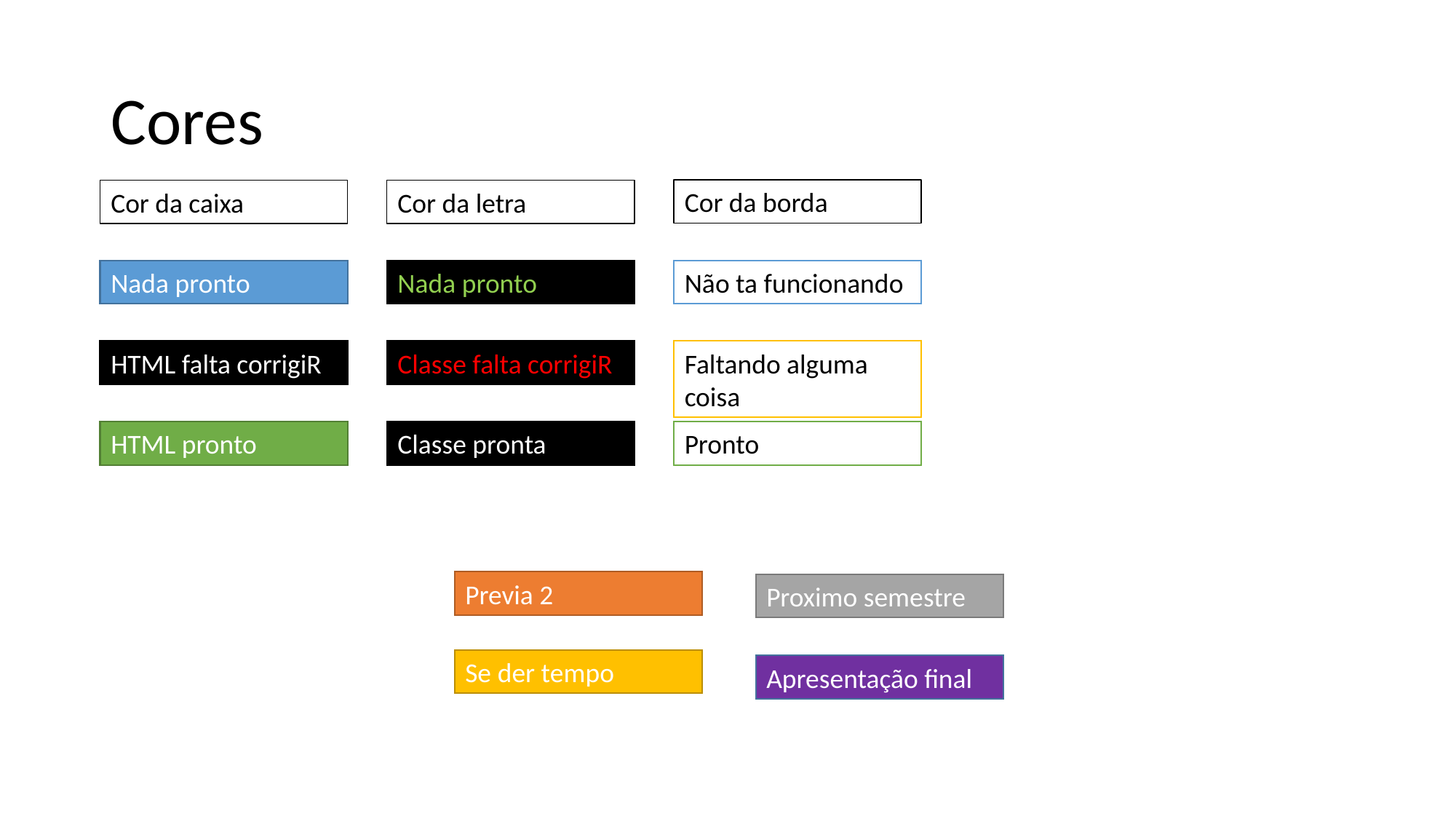

# Cores
Cor da borda
Cor da caixa
Cor da letra
Nada pronto
Nada pronto
Não ta funcionando
HTML falta corrigiR
Classe falta corrigiR
Faltando alguma coisa
HTML pronto
Classe pronta
Pronto
Previa 2
Proximo semestre
Se der tempo
Apresentação final